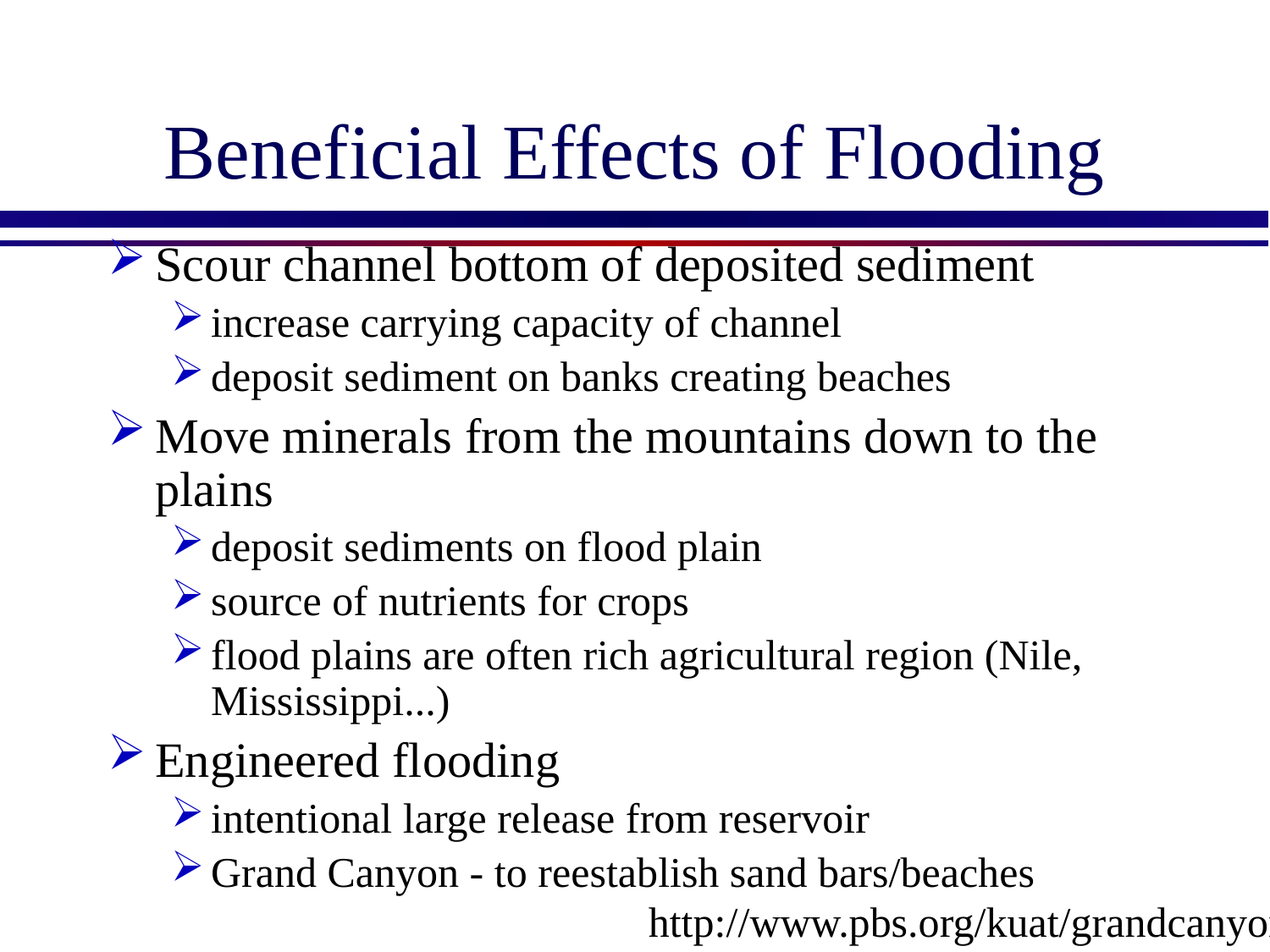

# Beneficial Effects of Flooding
Scour channel bottom of deposited sediment
increase carrying capacity of channel
deposit sediment on banks creating beaches
Move minerals from the mountains down to the plains
deposit sediments on flood plain
source of nutrients for crops
flood plains are often rich agricultural region (Nile, Mississippi...)
Engineered flooding
intentional large release from reservoir
Grand Canyon - to reestablish sand bars/beaches
http://www.pbs.org/kuat/grandcanyonflood/index.html